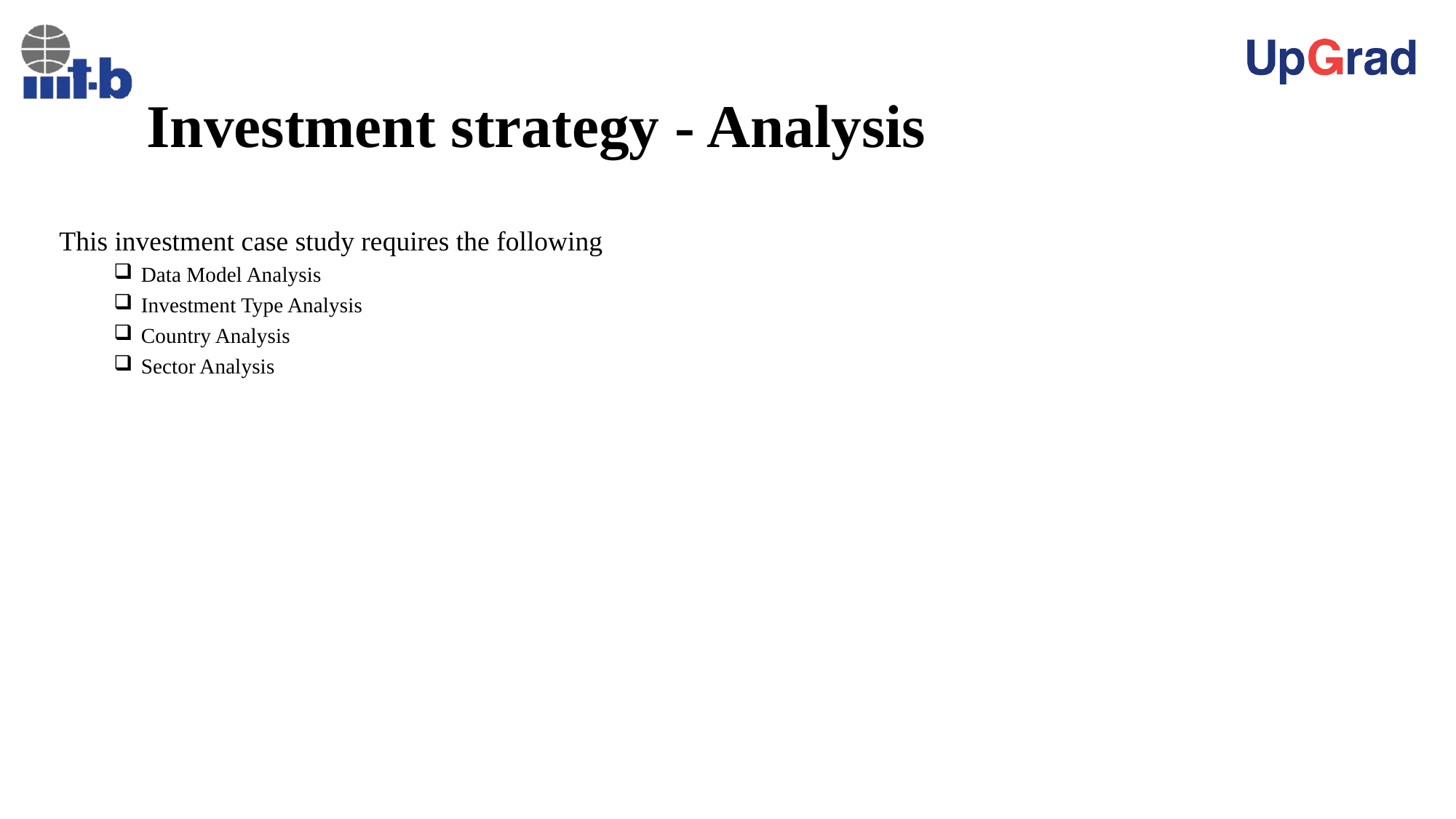

# Investment strategy - Analysis
This investment case study requires the following
Data Model Analysis
Investment Type Analysis
Country Analysis
Sector Analysis